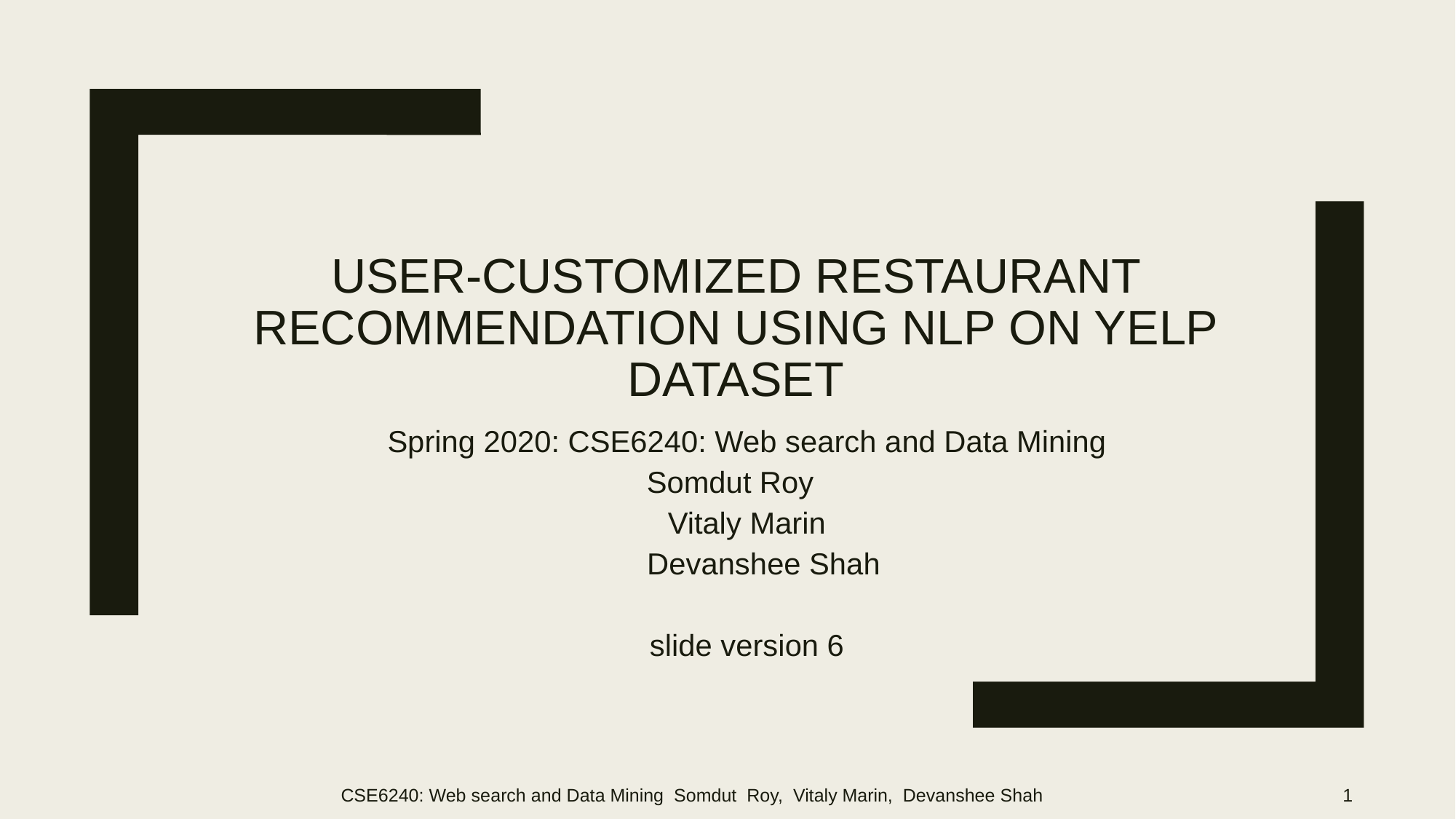

# User-Customized Restaurant Recommendation using NLP on Yelp Dataset
Spring 2020: CSE6240: Web search and Data Mining
Somdut Roy
Vitaly Marin
    Devanshee Shah

slide version 6

CSE6240: Web search and Data Mining  Somdut  Roy,  Vitaly Marin,  Devanshee Shah
1